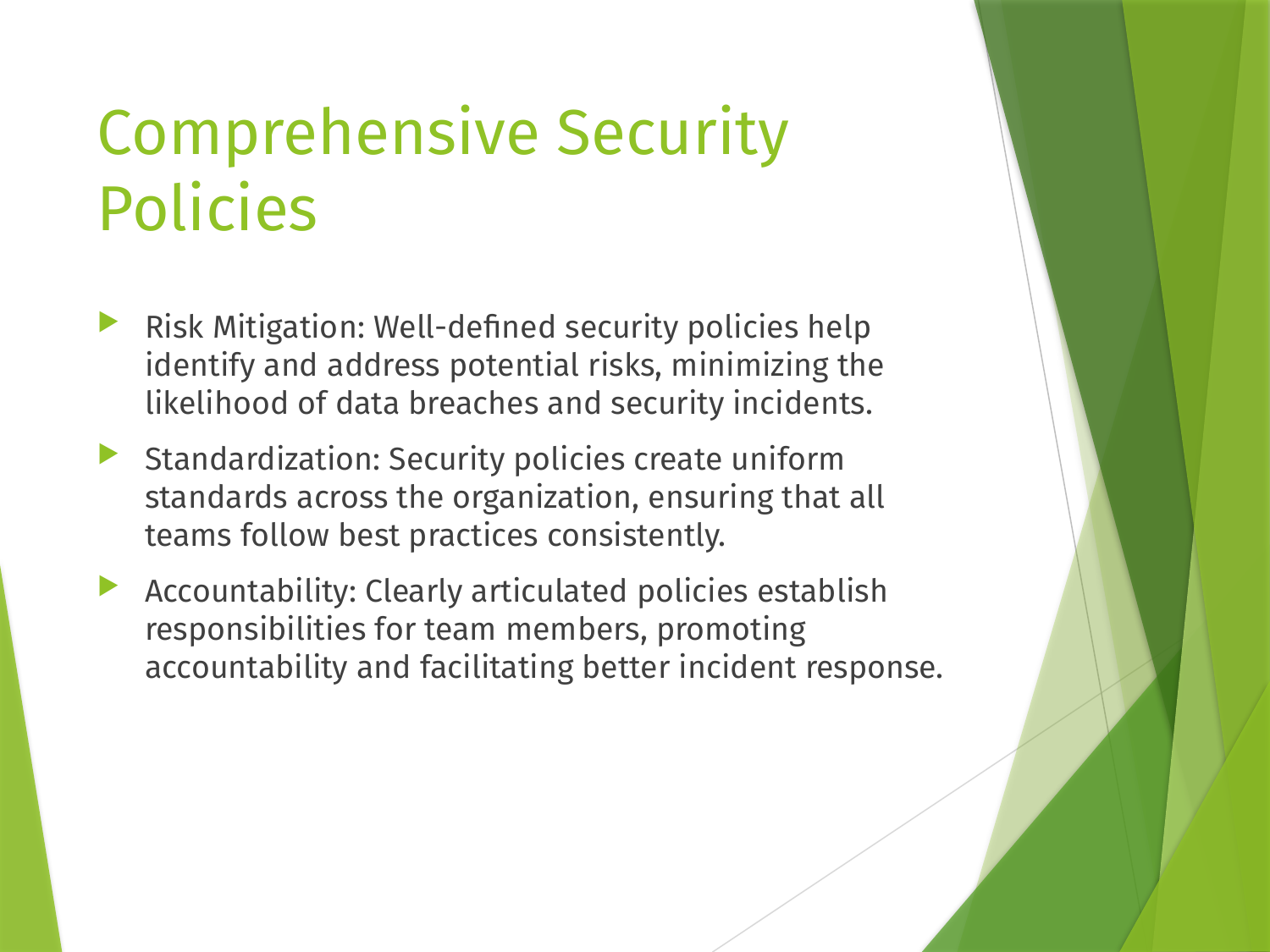

# Comprehensive Security Policies
Risk Mitigation: Well-defined security policies help identify and address potential risks, minimizing the likelihood of data breaches and security incidents.
Standardization: Security policies create uniform standards across the organization, ensuring that all teams follow best practices consistently.
Accountability: Clearly articulated policies establish responsibilities for team members, promoting accountability and facilitating better incident response.